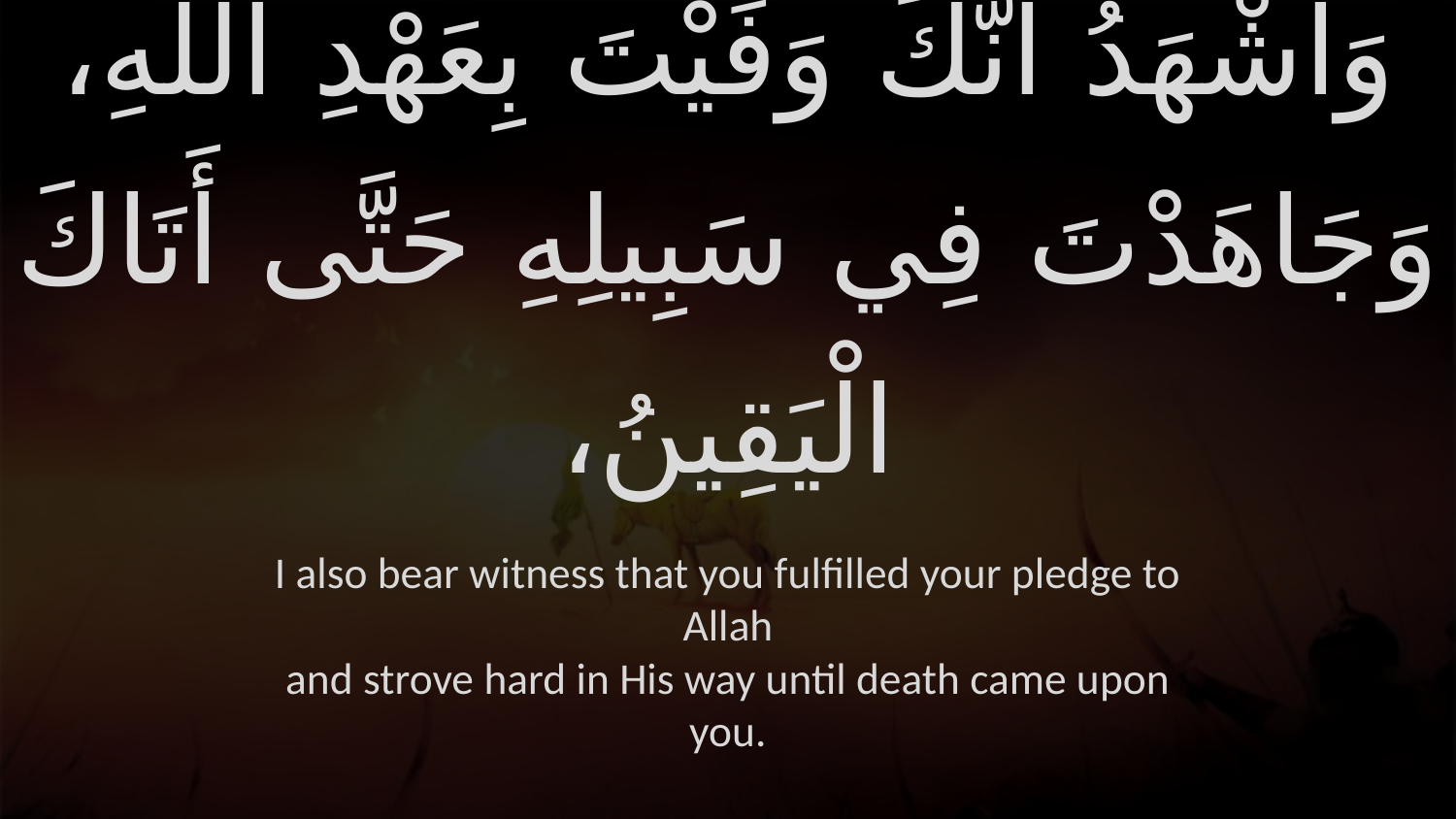

# وَأَشْهَدُ أَنَّكَ وَفَيْتَ بِعَهْدِ اللَّهِ، وَجَاهَدْتَ فِي سَبِيلِهِ حَتَّى أَتَاكَ الْيَقِينُ،
I also bear witness that you fulfilled your pledge to Allah
and strove hard in His way until death came upon you.